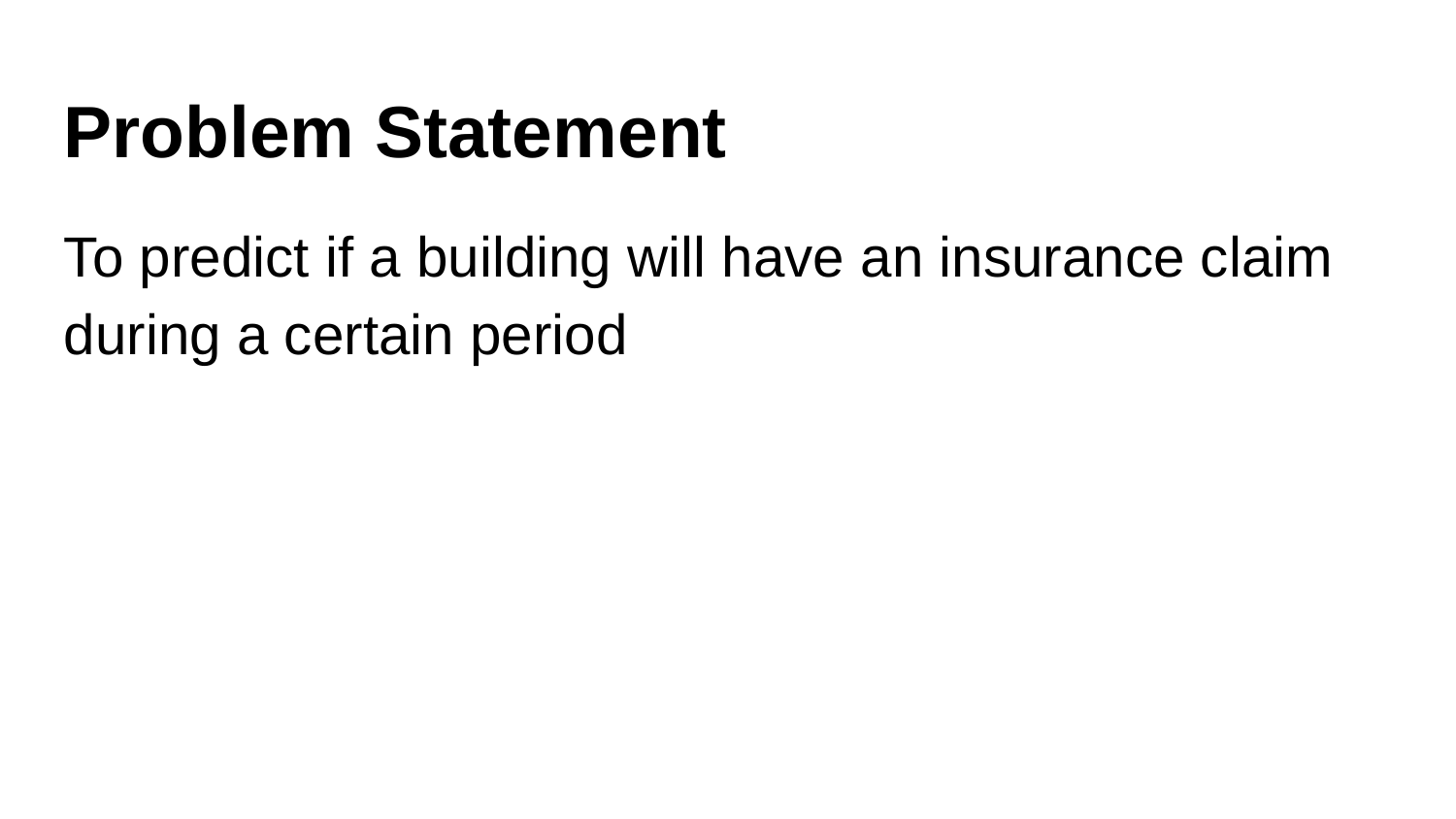

Problem Statement
To predict if a building will have an insurance claim during a certain period